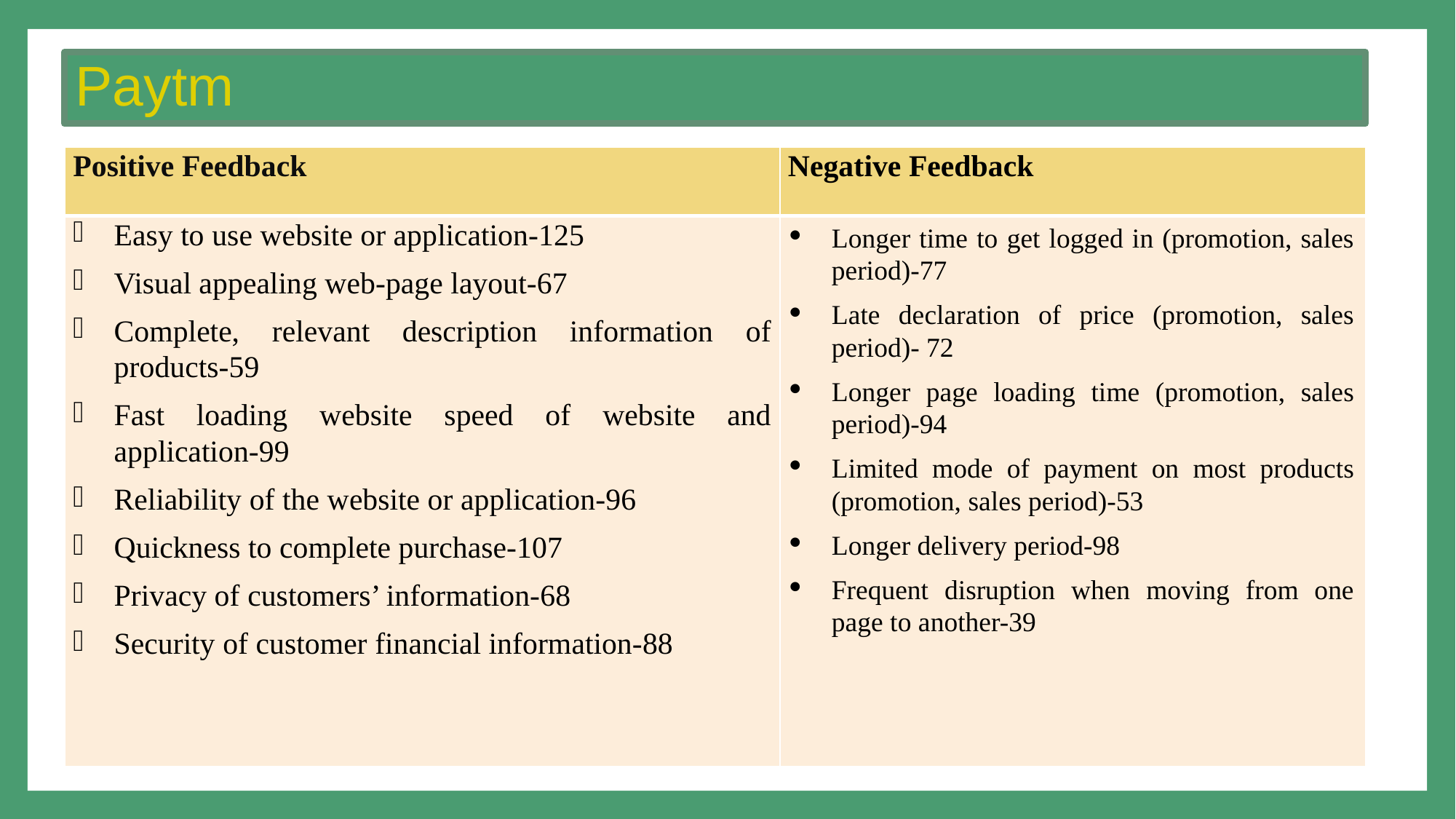

# Paytm
| Positive Feedback | Negative Feedback |
| --- | --- |
| Easy to use website or application-125 Visual appealing web-page layout-67 Complete, relevant description information of products-59 Fast loading website speed of website and application-99 Reliability of the website or application-96 Quickness to complete purchase-107 Privacy of customers’ information-68 Security of customer financial information-88 | Longer time to get logged in (promotion, sales period)-77 Late declaration of price (promotion, sales period)- 72 Longer page loading time (promotion, sales period)-94 Limited mode of payment on most products (promotion, sales period)-53 Longer delivery period-98 Frequent disruption when moving from one page to another-39 |